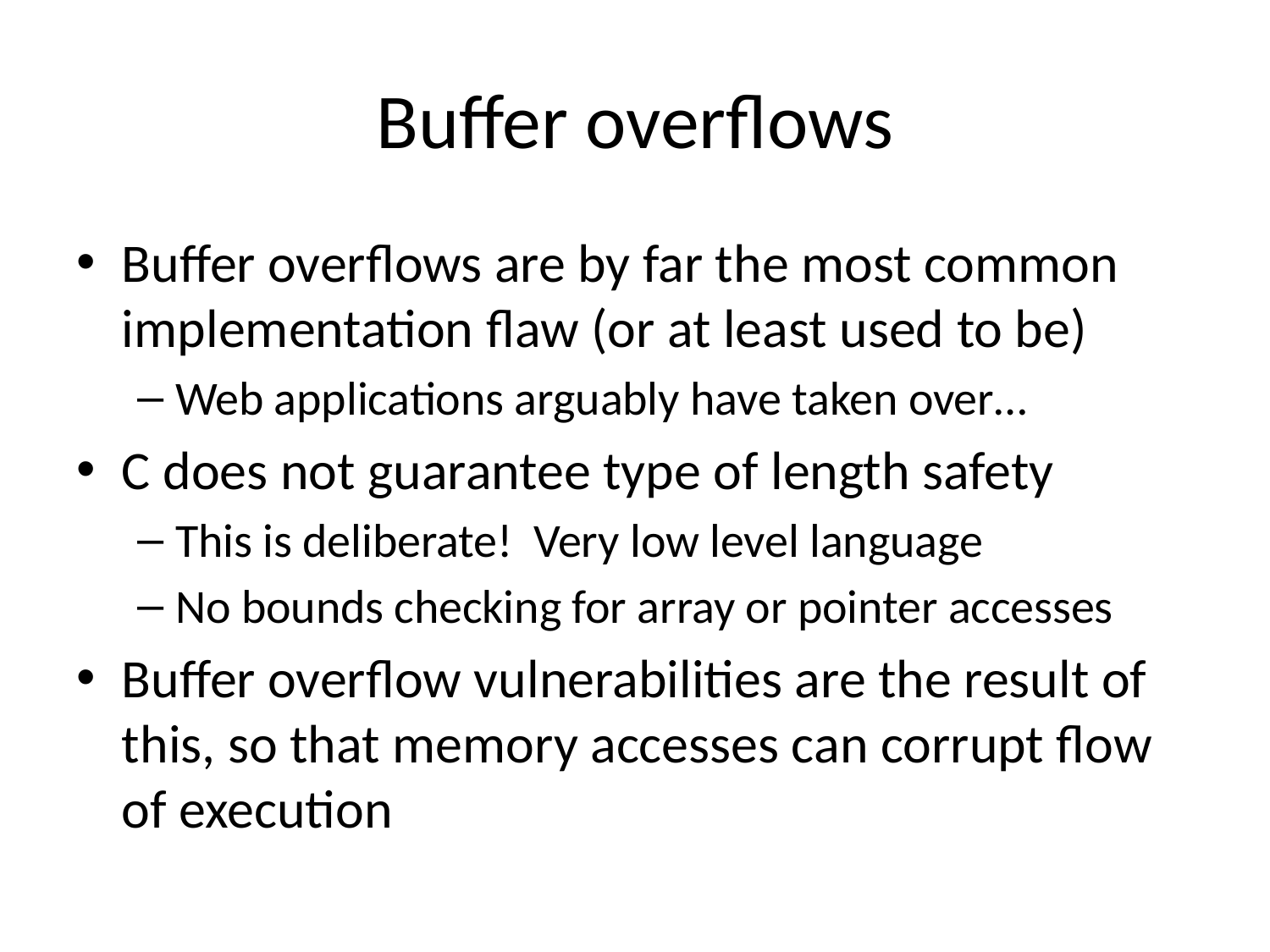

# Buffer overflows
Buffer overflows are by far the most common implementation flaw (or at least used to be)
Web applications arguably have taken over…
C does not guarantee type of length safety
This is deliberate!  Very low level language
No bounds checking for array or pointer accesses
Buffer overflow vulnerabilities are the result of this, so that memory accesses can corrupt flow of execution